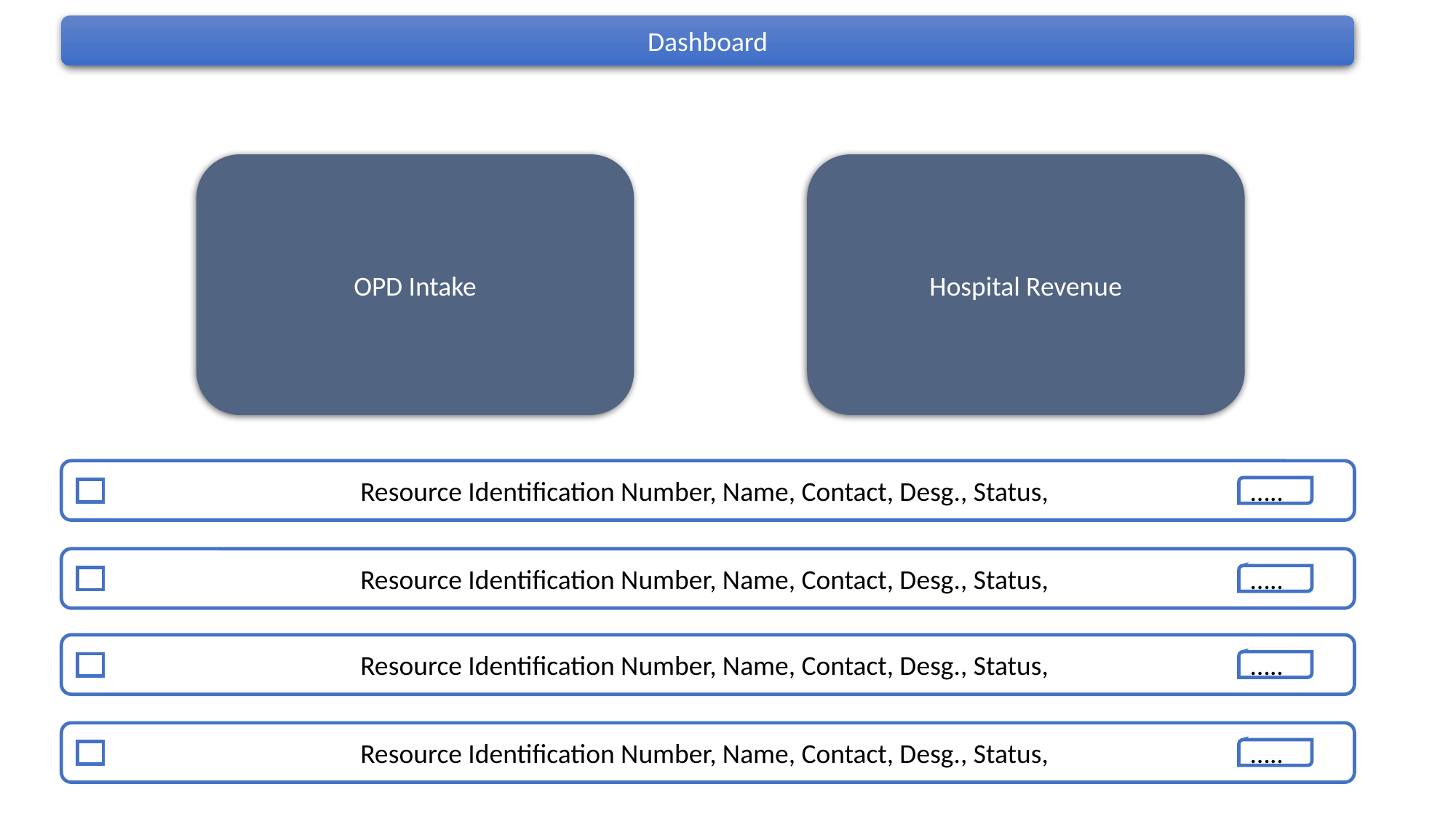

Dashboard
OPD Intake
Hospital Revenue
Resource Identification Number, Name, Contact, Desg., Status,
…..

Resource Identification Number, Name, Contact, Desg., Status,
…..

Resource Identification Number, Name, Contact, Desg., Status,
…..

Resource Identification Number, Name, Contact, Desg., Status,
…..